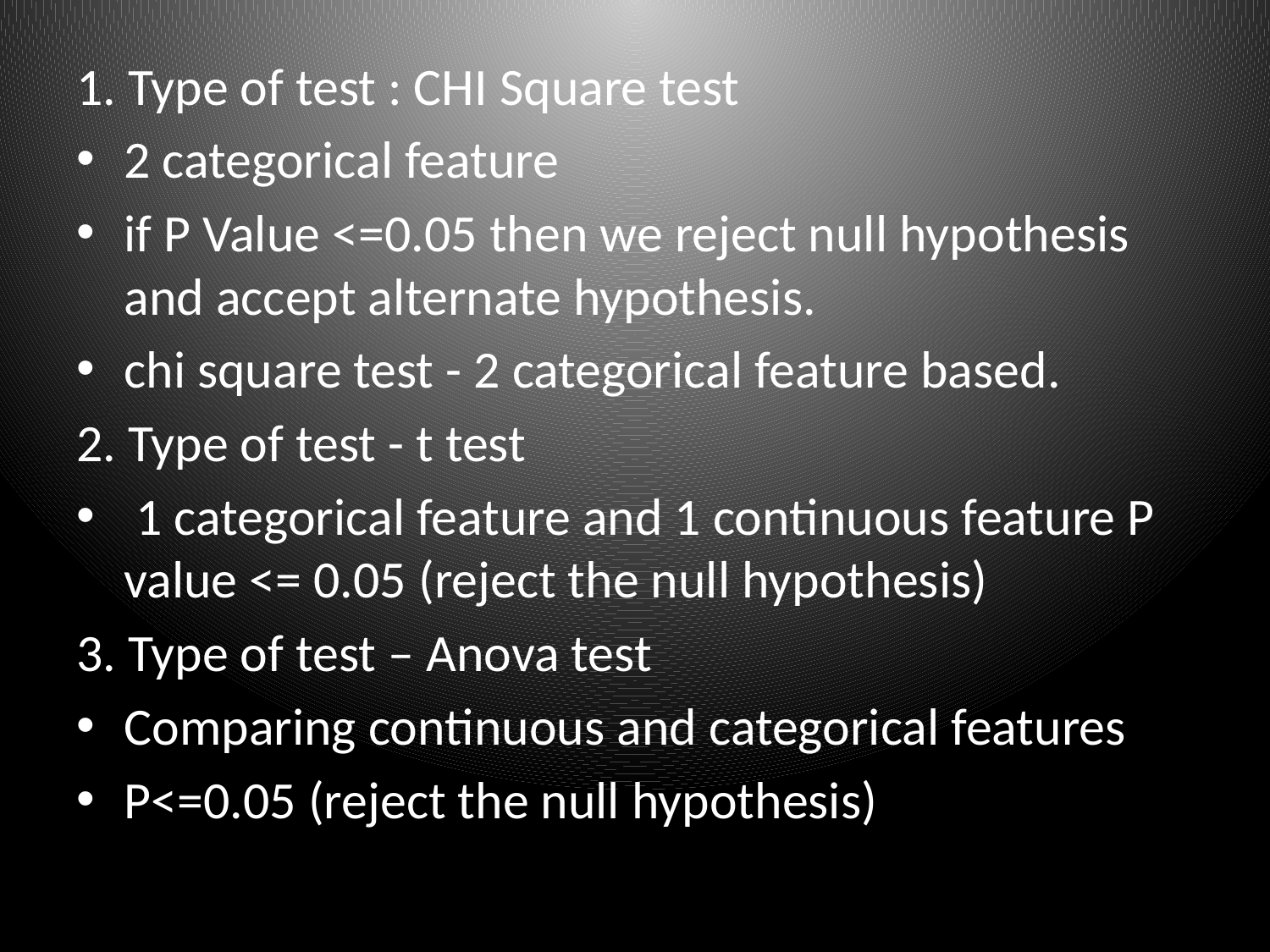

#
1. Type of test : CHI Square test
2 categorical feature
if P Value <=0.05 then we reject null hypothesis and accept alternate hypothesis.
chi square test - 2 categorical feature based.
2. Type of test - t test
 1 categorical feature and 1 continuous feature P value <= 0.05 (reject the null hypothesis)
3. Type of test – Anova test
Comparing continuous and categorical features
P<=0.05 (reject the null hypothesis)